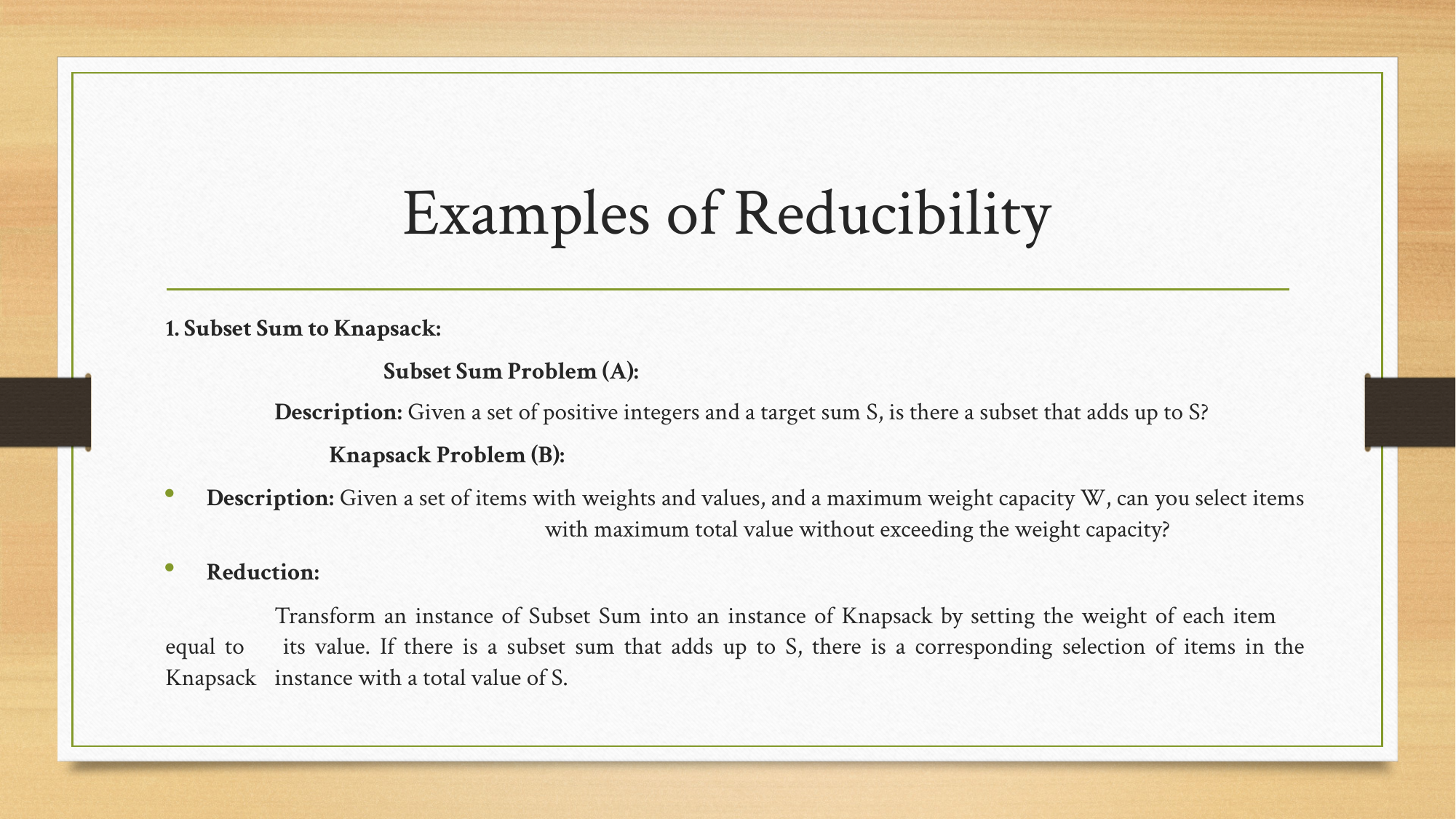

# Examples of Reducibility
1. Subset Sum to Knapsack:
		Subset Sum Problem (A):
 	Description: Given a set of positive integers and a target sum S, is there a subset that adds up to S?
	Knapsack Problem (B):
Description: Given a set of items with weights and values, and a maximum weight capacity W, can you select items 				  with maximum total value without exceeding the weight capacity?
Reduction:
	Transform an instance of Subset Sum into an instance of Knapsack by setting the weight of each item 	equal to 	its value. If there is a subset sum that adds up to S, there is a corresponding selection of items in the Knapsack 	instance with a total value of S.